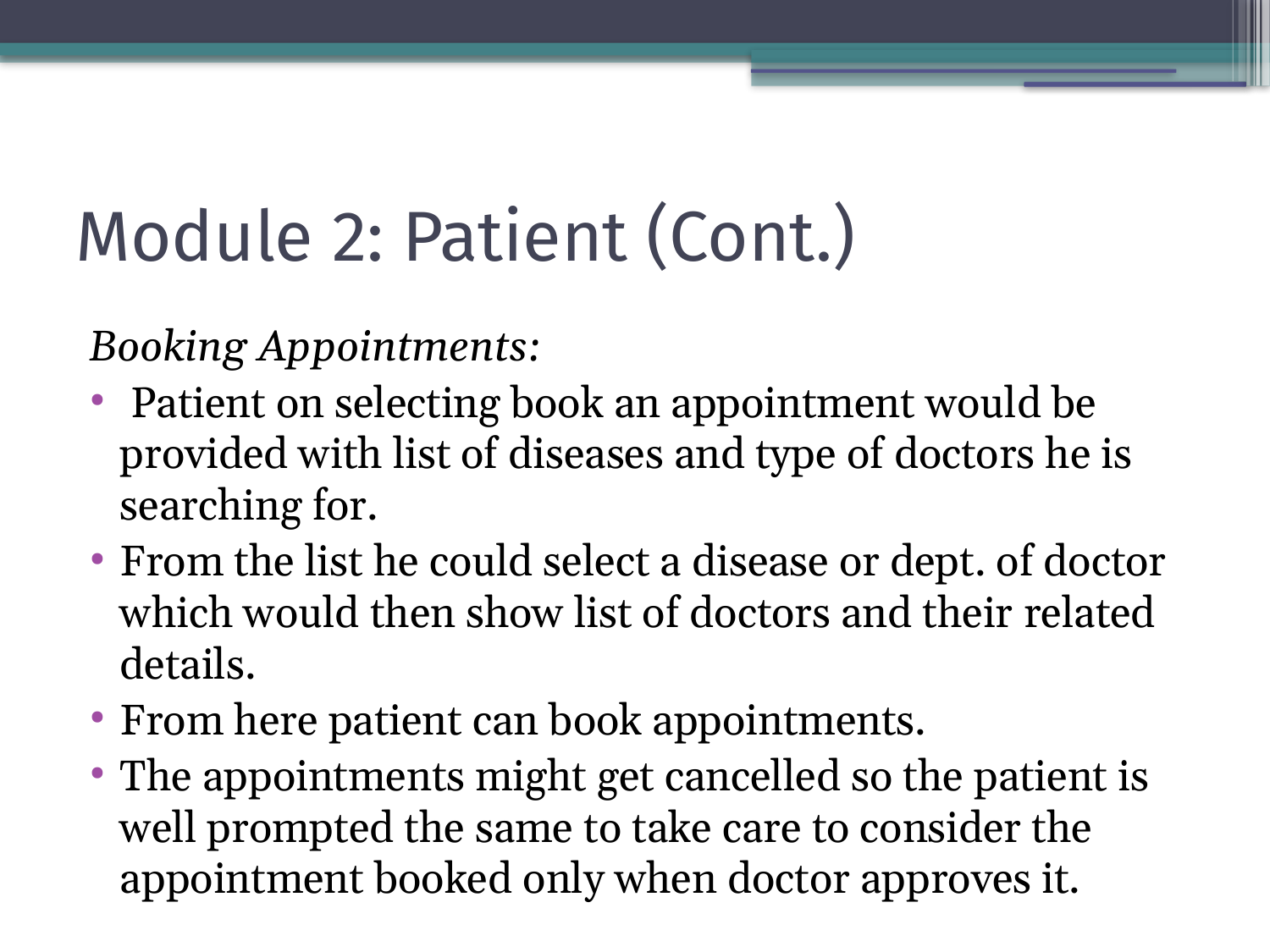

Module 2: Patient (Cont.)
Booking Appointments:
 Patient on selecting book an appointment would be provided with list of diseases and type of doctors he is searching for.
From the list he could select a disease or dept. of doctor which would then show list of doctors and their related details.
From here patient can book appointments.
The appointments might get cancelled so the patient is well prompted the same to take care to consider the appointment booked only when doctor approves it.